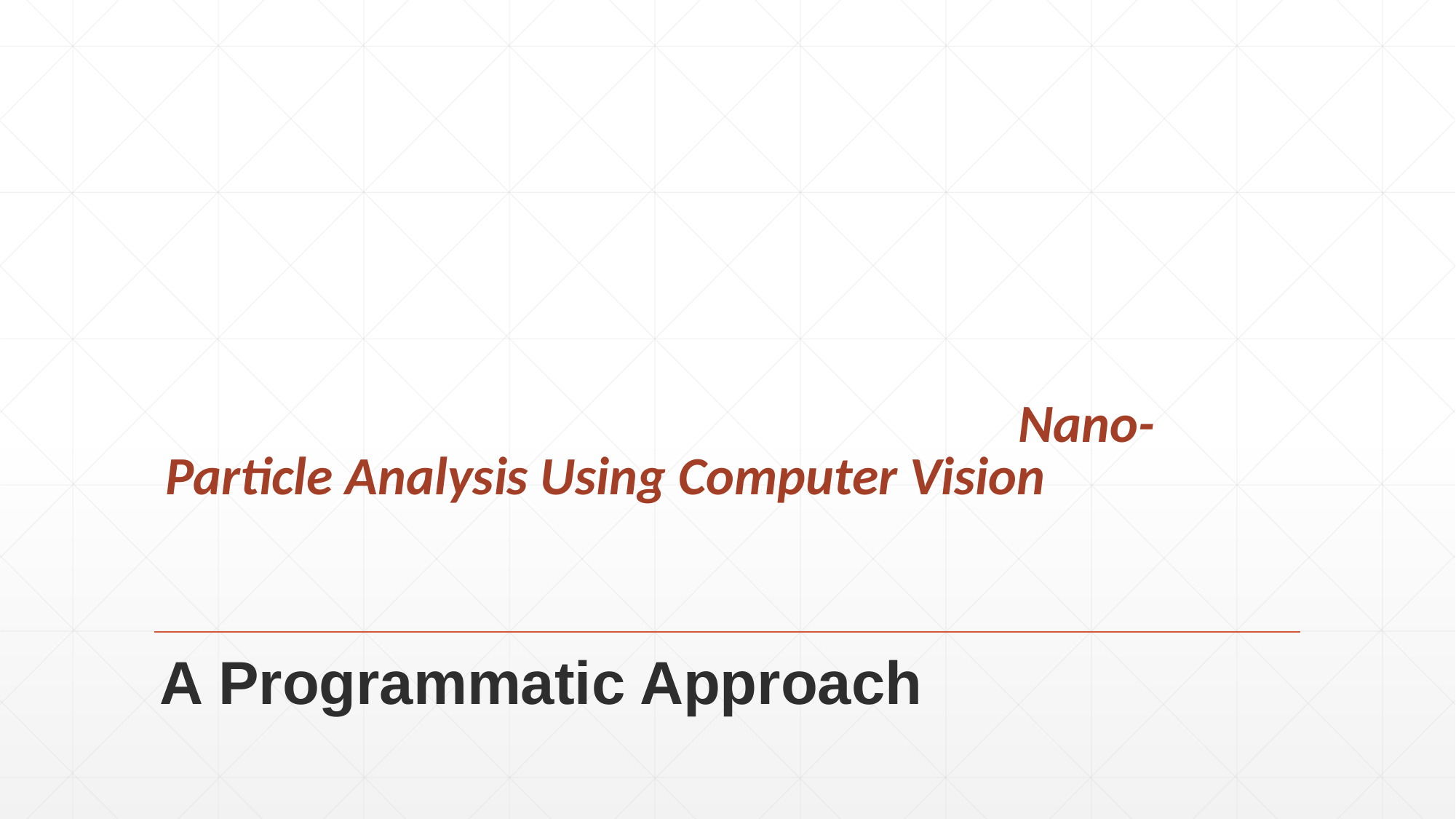

# Nano-Particle Analysis Using Computer Vision
A Programmatic Approach